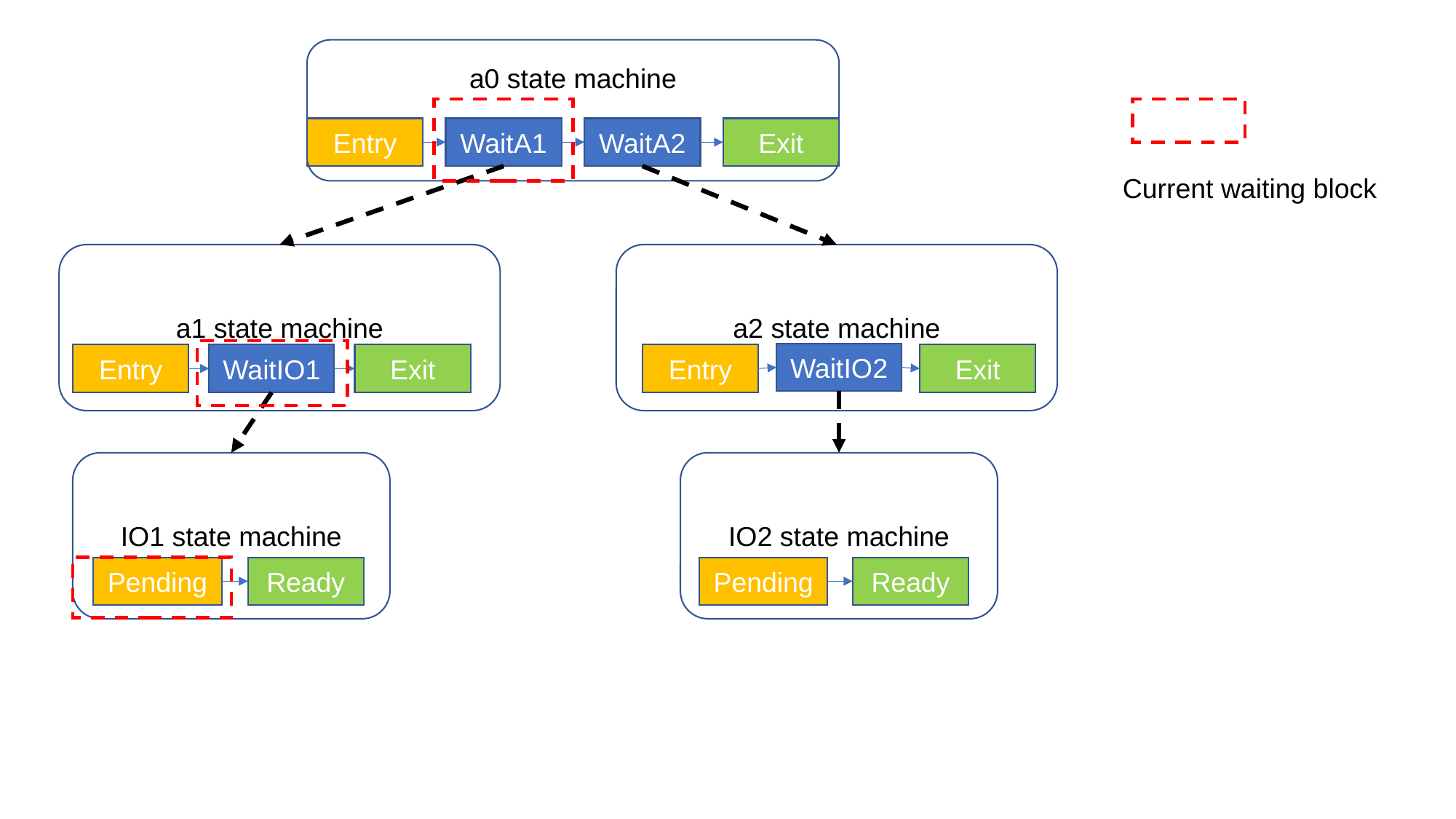

a0 state machine

Entry
WaitA1
WaitA2
Exit
Current waiting block
a1 state machine
a2 state machine

WaitIO2
Entry
WaitIO1
Exit
Entry
Exit
IO1 state machine
IO2 state machine

Pending
Ready
Pending
Ready